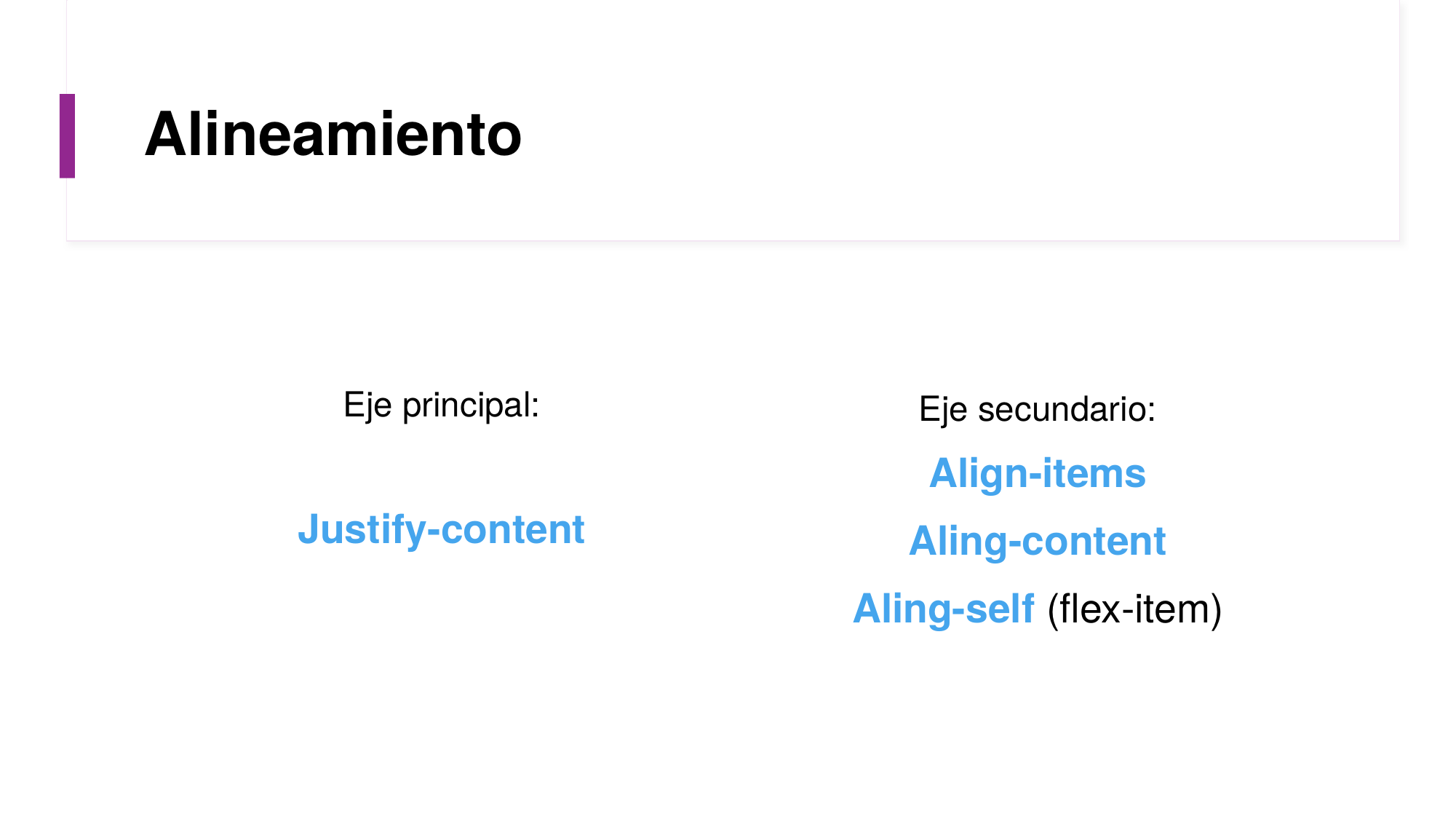

# Alineamiento

Eje principal:

Justify-content

Eje secundario:
Align-items
Aling-content
Aling-self (flex-item)